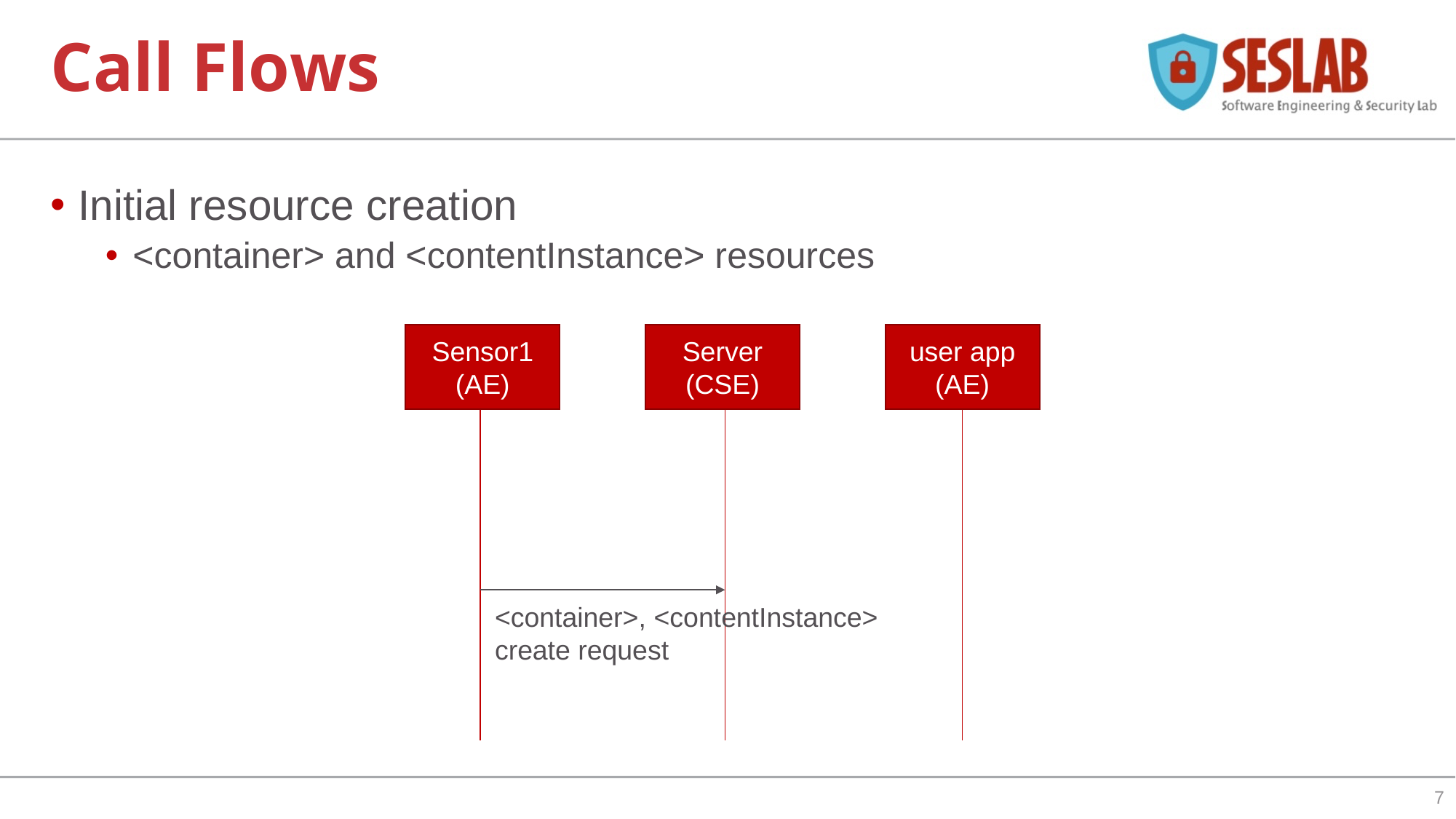

# Call Flows
Initial resource creation
<container> and <contentInstance> resources

Sensor1
(AE)
Server
(CSE)
user app
(AE)
<container>, <contentInstance>
create request
7